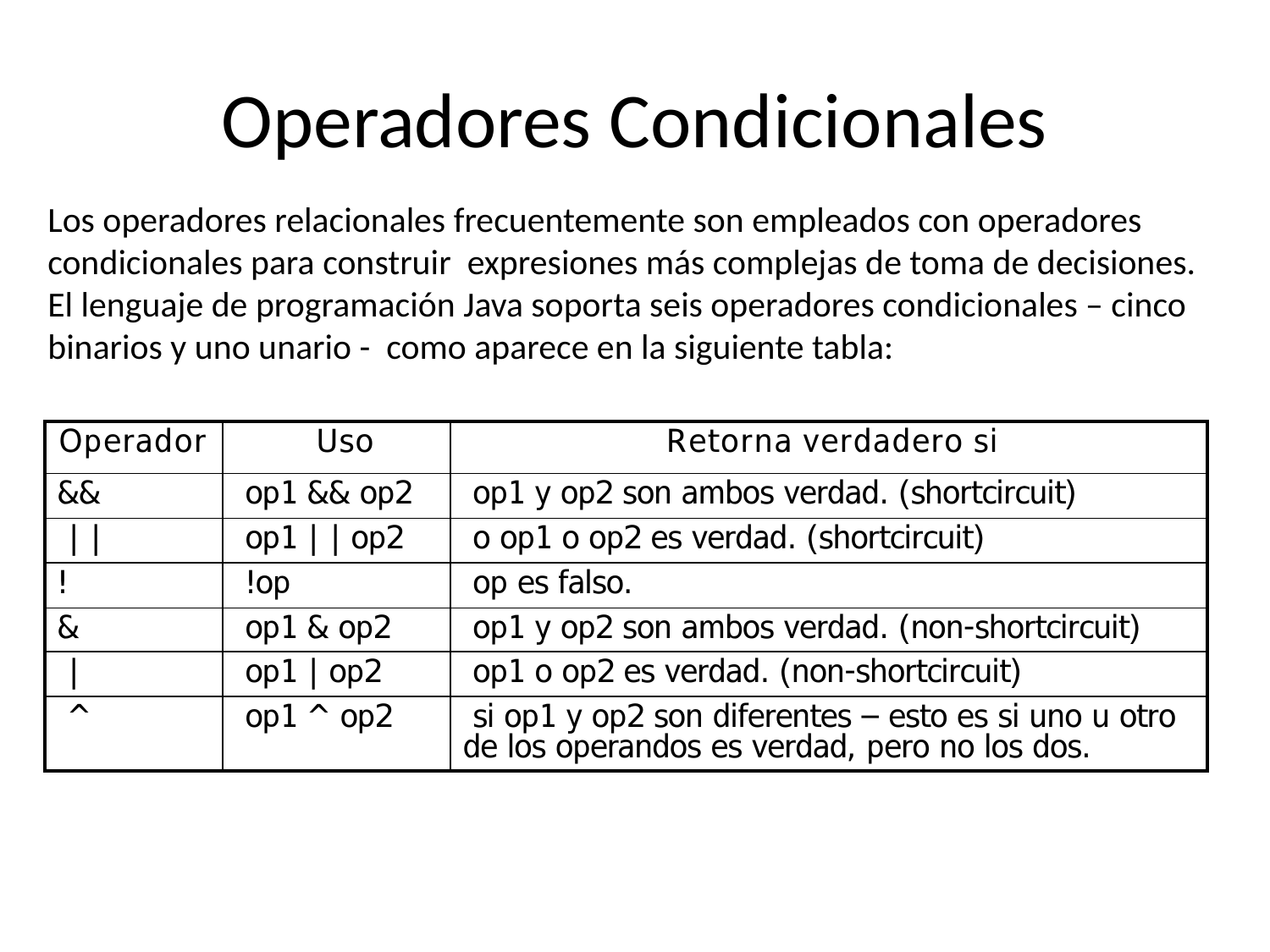

# Operadores Condicionales
Los operadores relacionales frecuentemente son empleados con operadores condicionales para construir  expresiones más complejas de toma de decisiones. El lenguaje de programación Java soporta seis operadores condicionales – cinco binarios y uno unario -  como aparece en la siguiente tabla:
| Operador | Uso | Retorna verdadero si |
| --- | --- | --- |
| && | op1 && op2 | op1 y op2 son ambos verdad. (shortcircuit) |
| | | | op1 | | op2 | o op1 o op2 es verdad. (shortcircuit) |
| ! | !op | op es falso. |
| & | op1 & op2 | op1 y op2 son ambos verdad. (non-shortcircuit) |
| | | op1 | op2 | op1 o op2 es verdad. (non-shortcircuit) |
| ^ | op1 ^ op2 | si op1 y op2 son diferentes – esto es si uno u otro de los operandos es verdad, pero no los dos. |